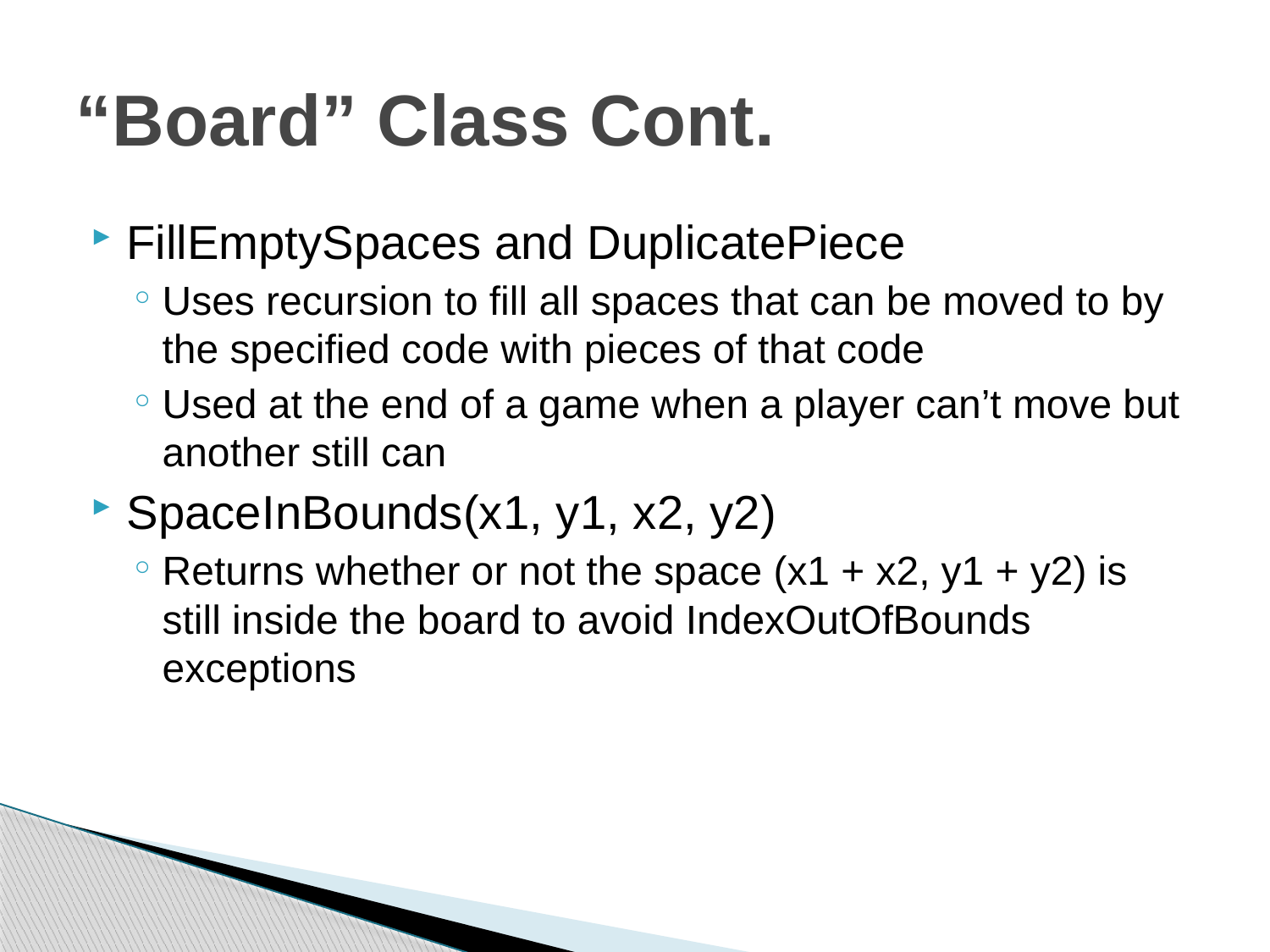

# “Board” Class Cont.
FillEmptySpaces and DuplicatePiece
Uses recursion to fill all spaces that can be moved to by the specified code with pieces of that code
Used at the end of a game when a player can’t move but another still can
SpaceInBounds(x1, y1, x2, y2)
Returns whether or not the space (x1 + x2, y1 + y2) is still inside the board to avoid IndexOutOfBounds exceptions